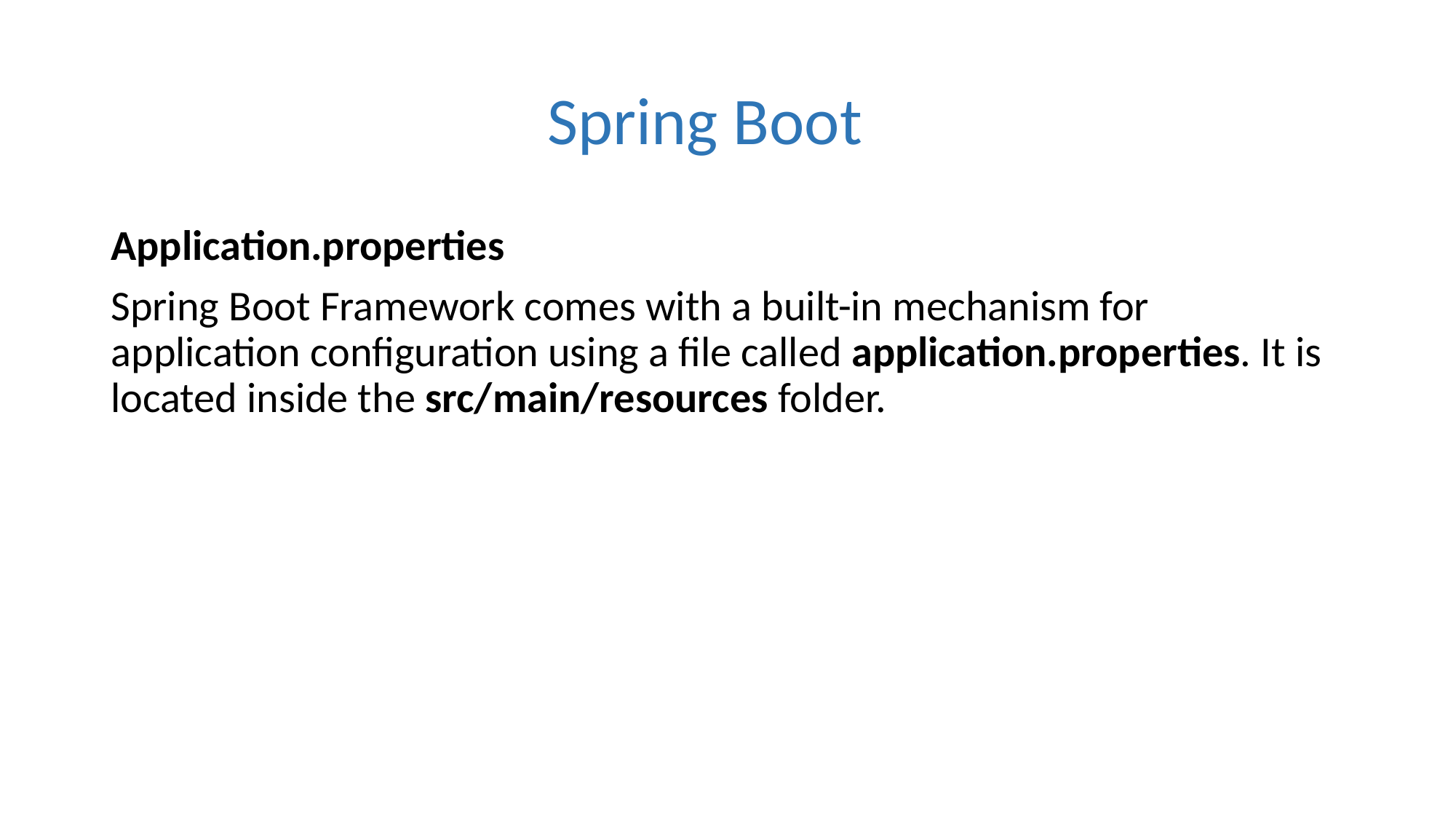

# Spring Boot
Application.properties
Spring Boot Framework comes with a built-in mechanism for application configuration using a file called application.properties. It is located inside the src/main/resources folder.